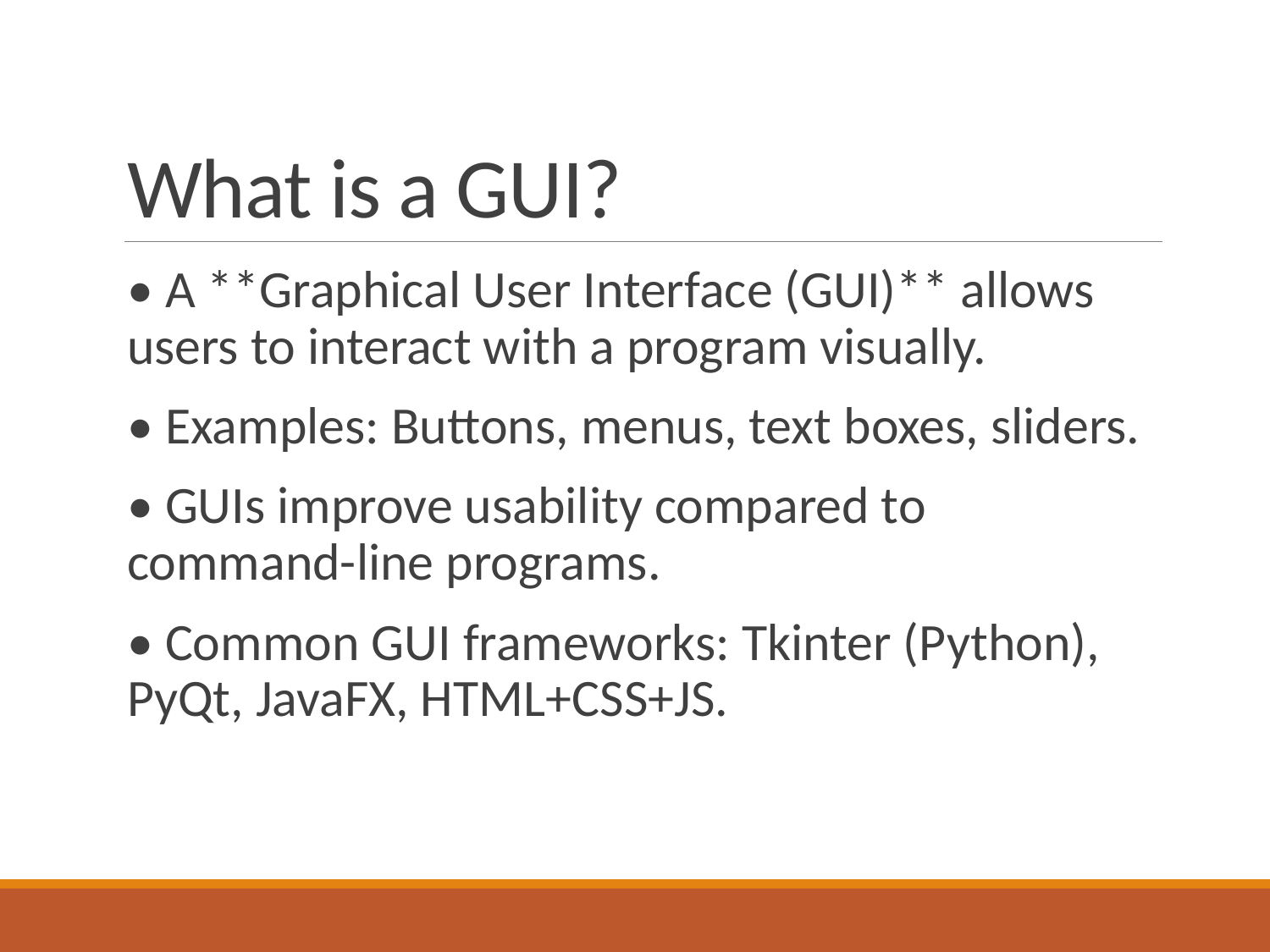

# What is a GUI?
• A **Graphical User Interface (GUI)** allows users to interact with a program visually.
• Examples: Buttons, menus, text boxes, sliders.
• GUIs improve usability compared to command-line programs.
• Common GUI frameworks: Tkinter (Python), PyQt, JavaFX, HTML+CSS+JS.